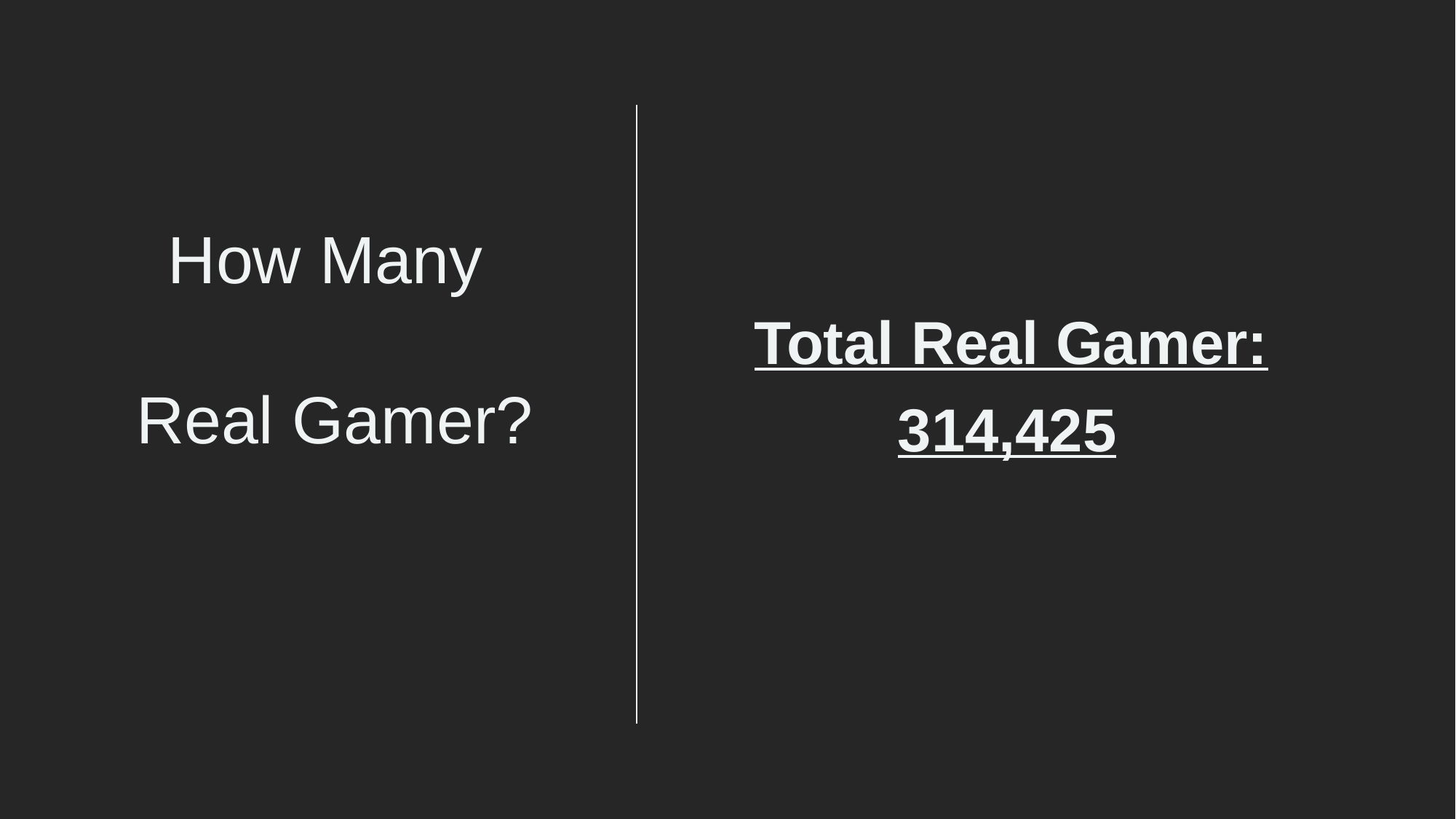

Total Real Gamer: 314,425

# How Many Real Gamer?